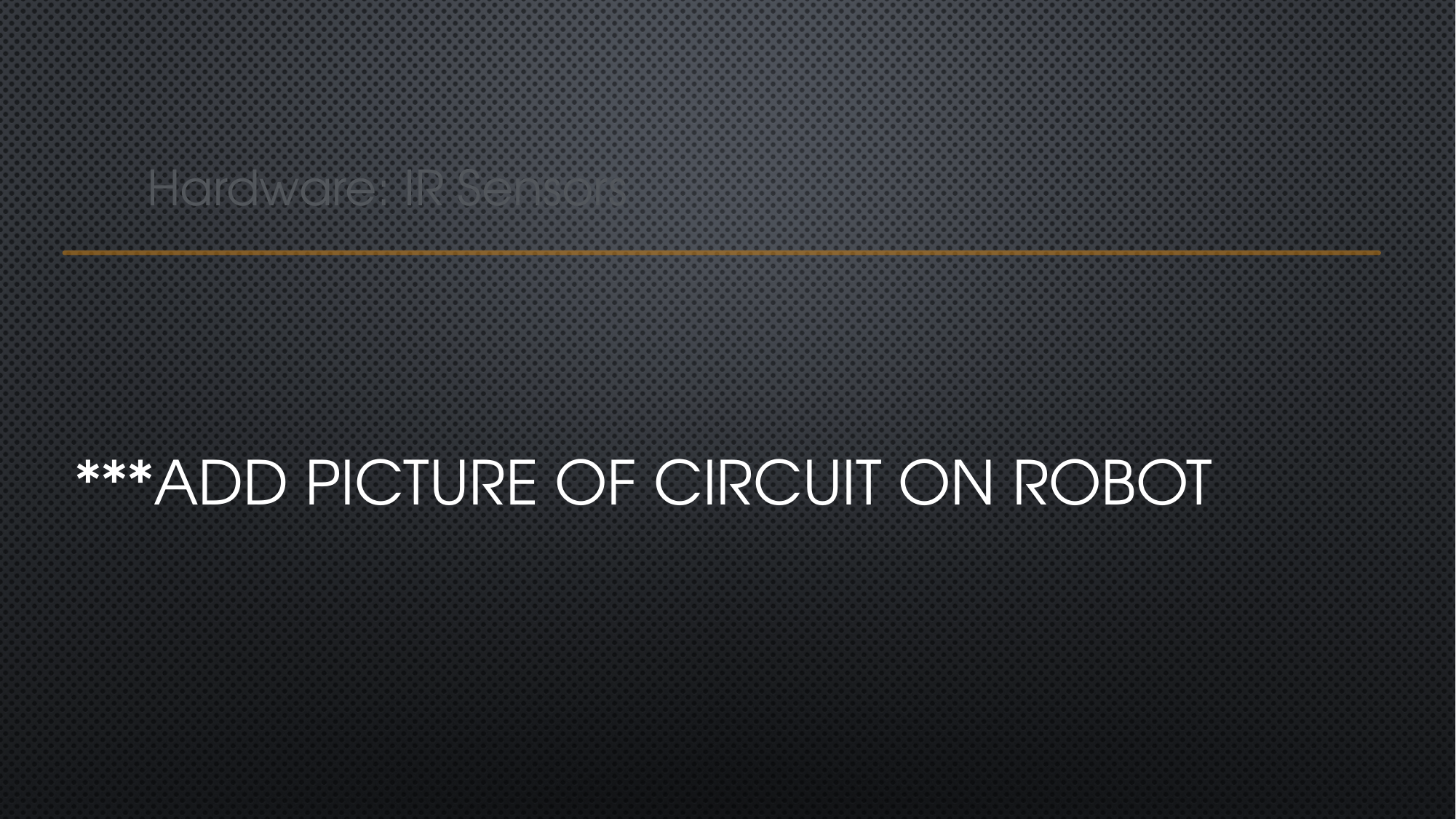

# Hardware: IR Sensors
***ADD PICTURE OF CIRCUIT ON ROBOT